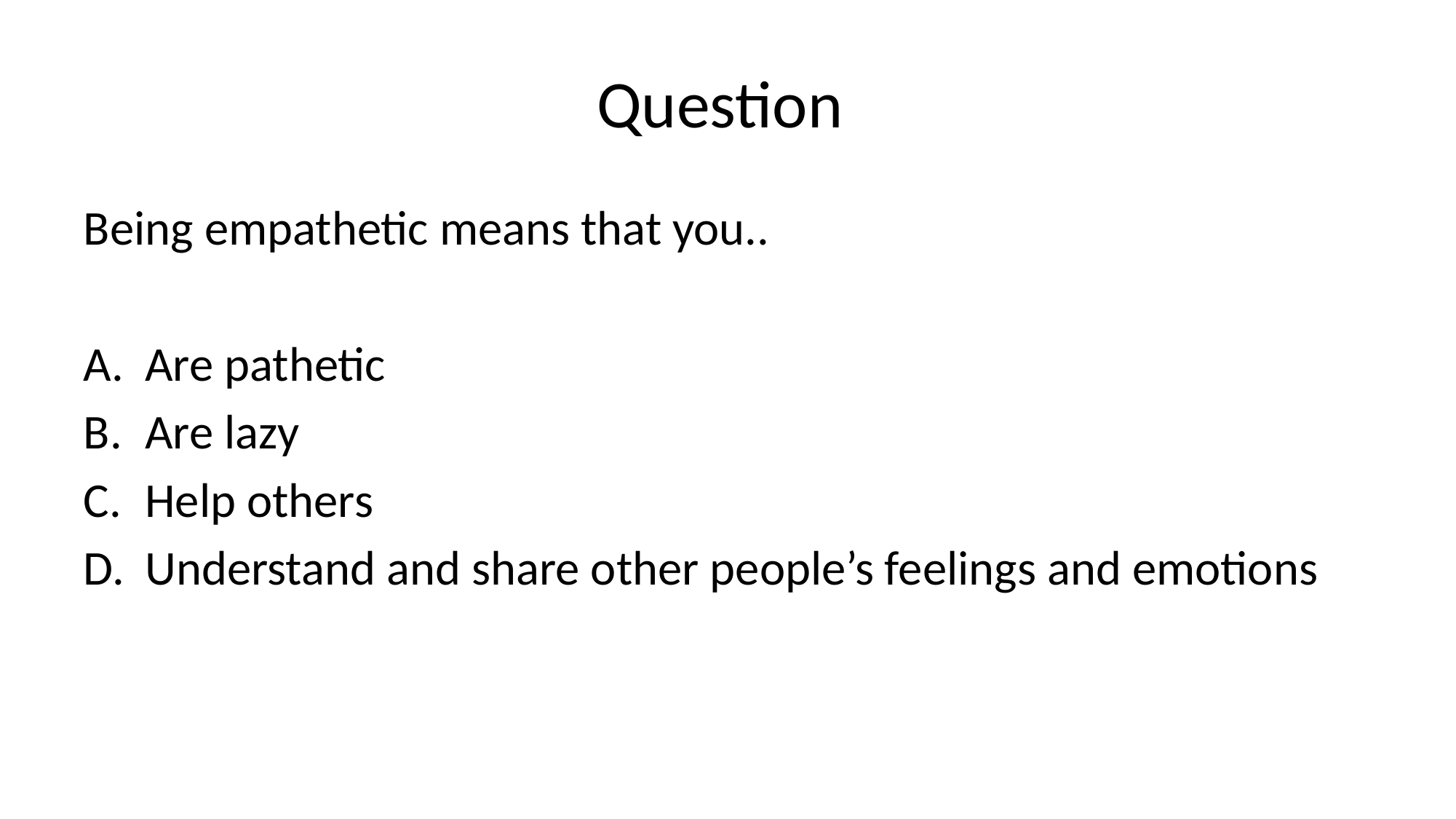

# Question
Being empathetic means that you..

Are pathetic
Are lazy
Help others
Understand and share other people’s feelings and emotions